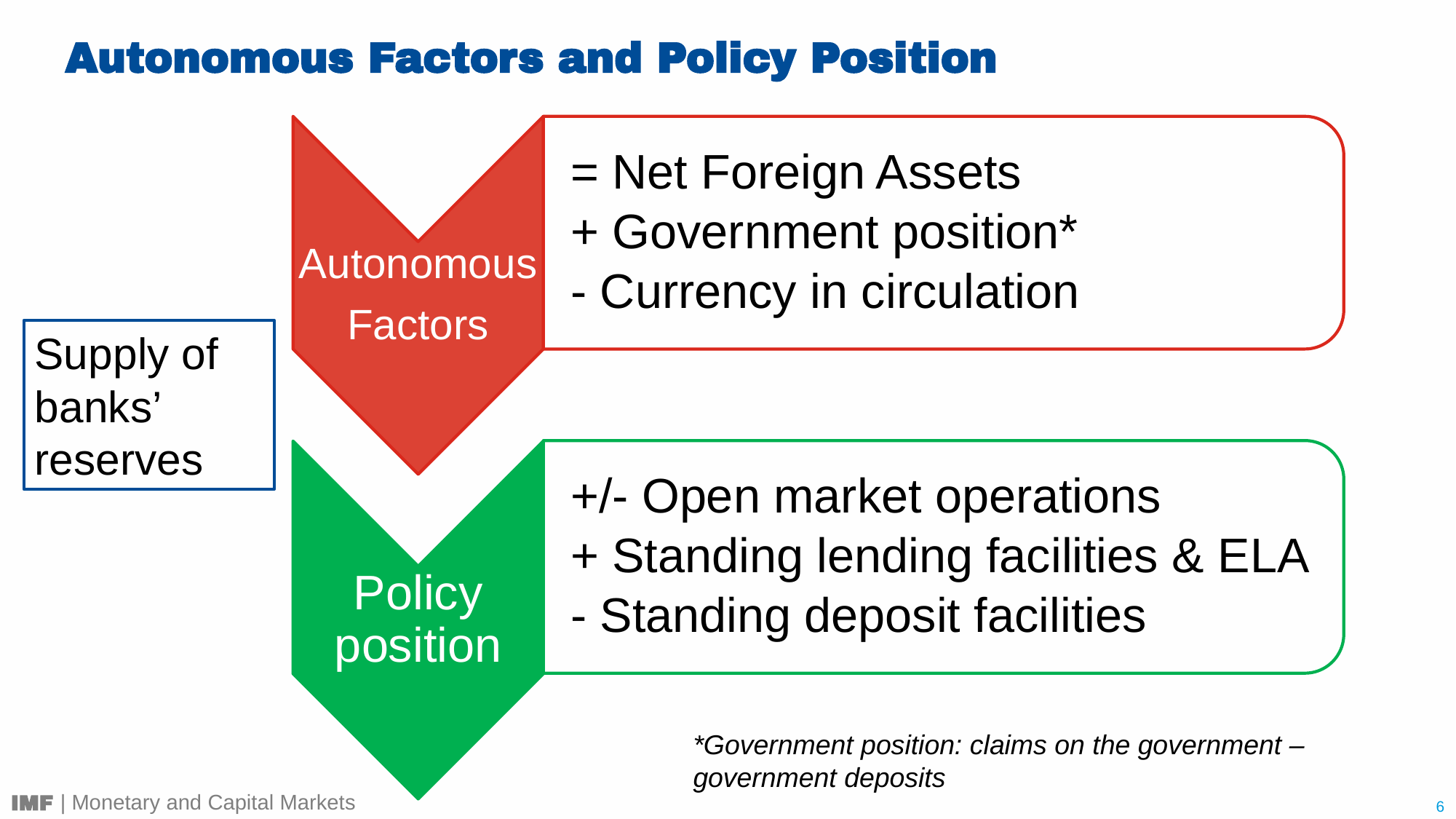

# Autonomous Factors and Policy Position
Autonomous
Factors
= Net Foreign Assets
+ Government position*
- Currency in circulation
Policy position
+/- Open market operations
+ Standing lending facilities & ELA
- Standing deposit facilities
Supply of banks’ reserves
*Government position: claims on the government – government deposits